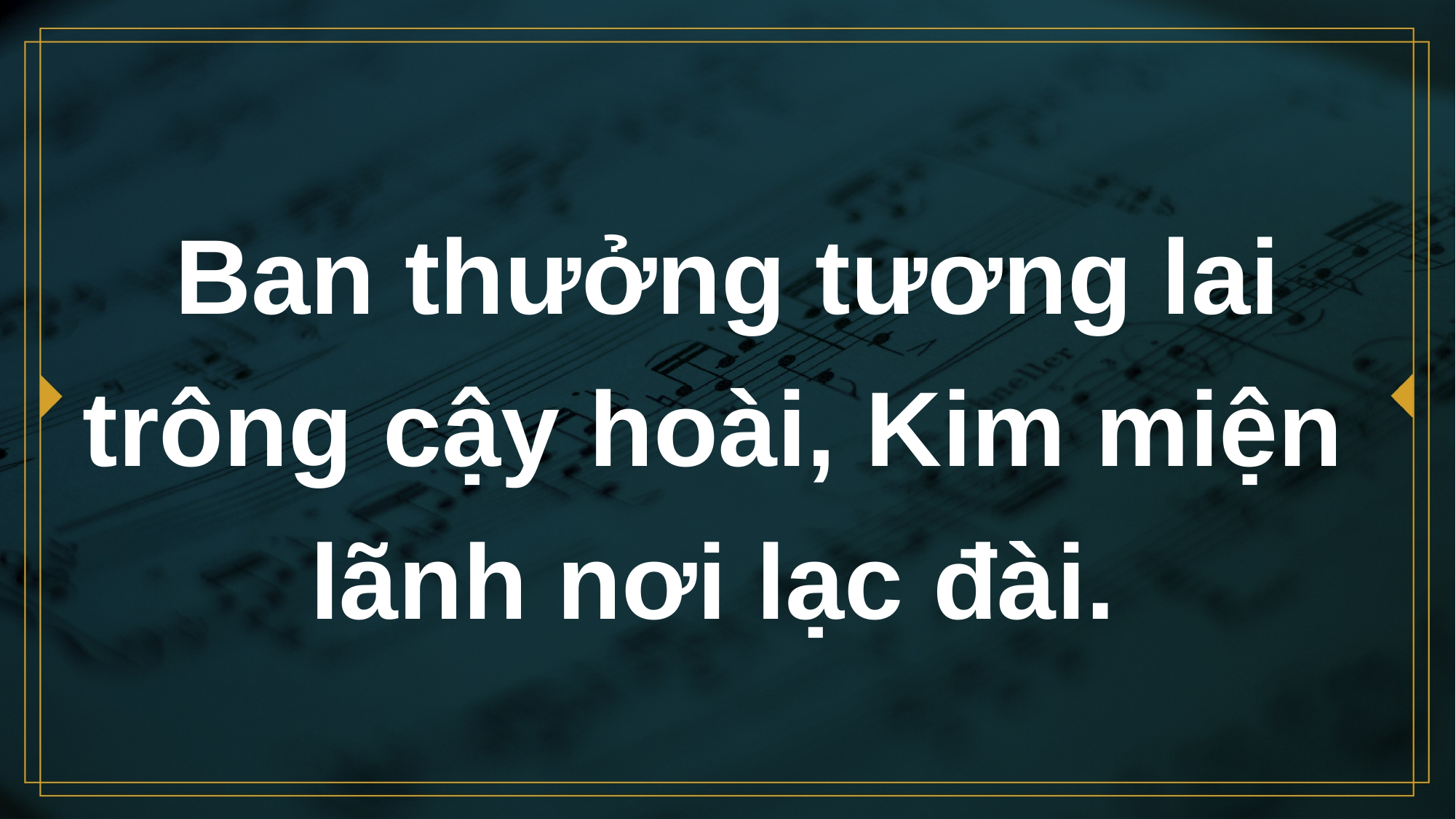

# Ban thưởng tương lai trông cậy hoài, Kim miện lãnh nơi lạc đài.